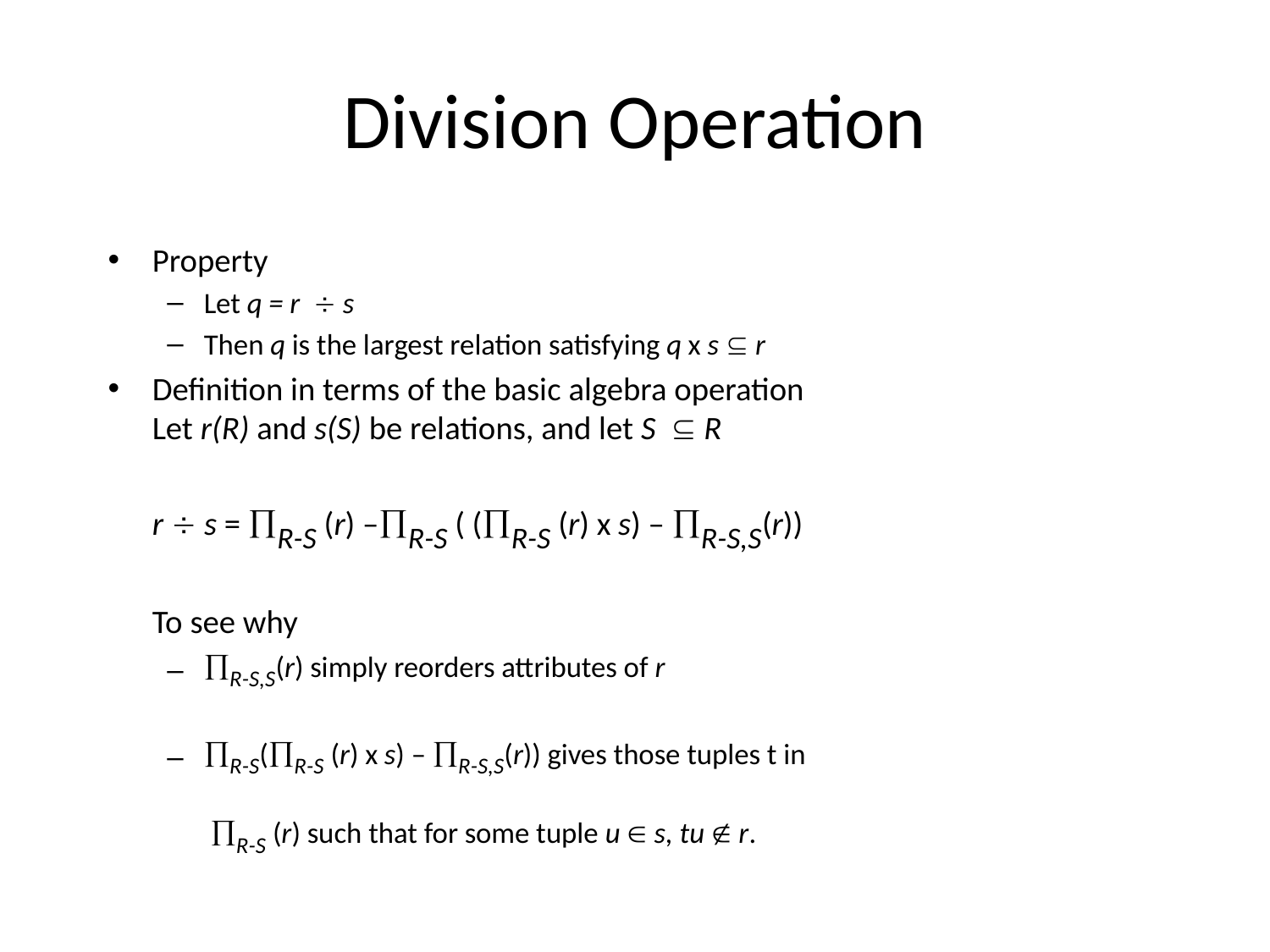

# Division Operation
Property
Let q = r  ÷ s
Then q is the largest relation satisfying q x s ⊆ r
Definition in terms of the basic algebra operation
Let r(R) and s(S) be relations, and let S  ⊆ R

	r ÷ s = ∏R-S (r) –∏R-S ( (∏R-S (r) x s) – ∏R-S,S(r))
	To see why
∏R-S,S(r) simply reorders attributes of r
∏R-S(∏R-S (r) x s) – ∏R-S,S(r)) gives those tuples t in
 ∏R-S (r) such that for some tuple u ∈ s, tu ∉ r.